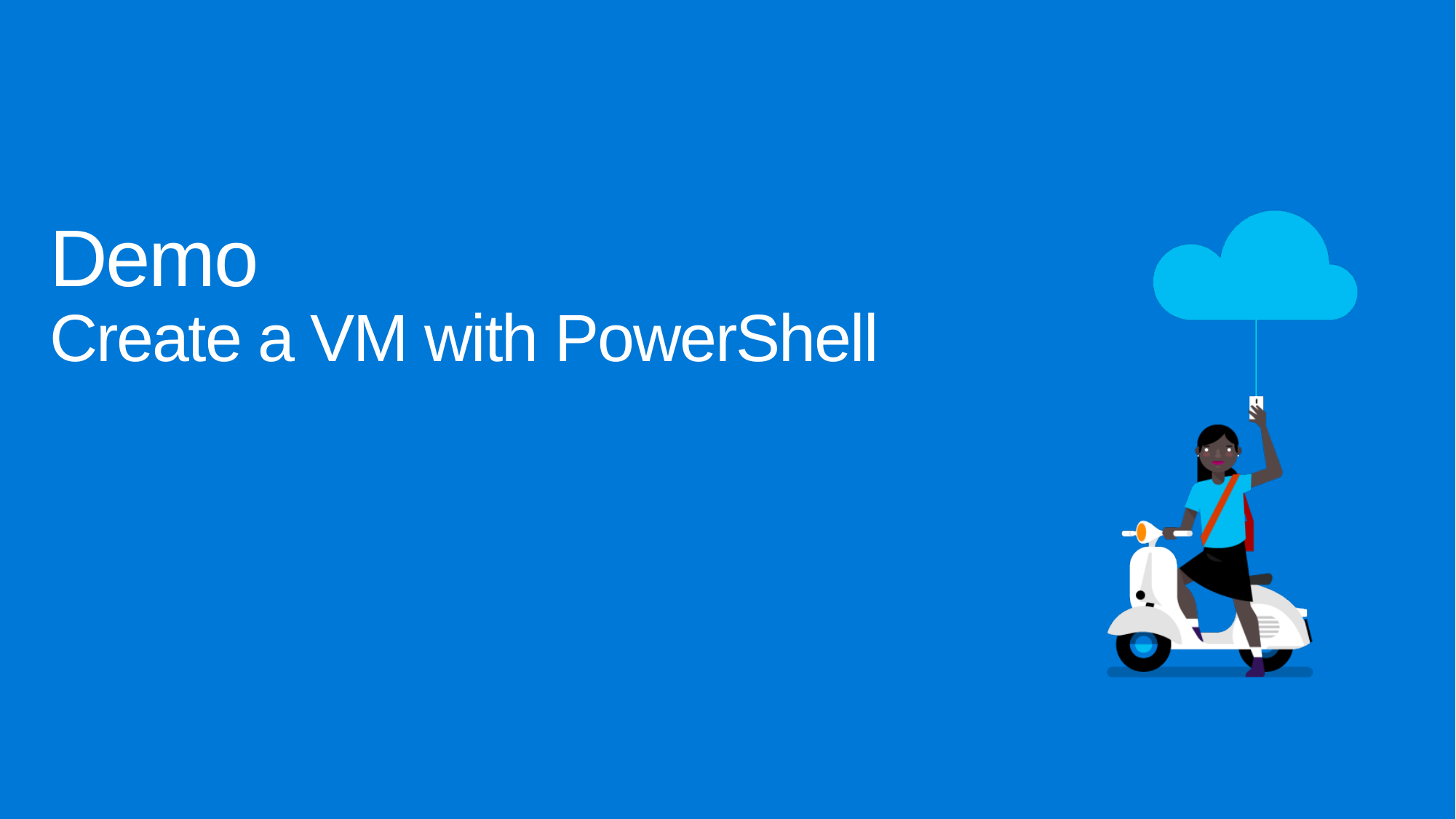

# Demo Create a VM with PowerShell